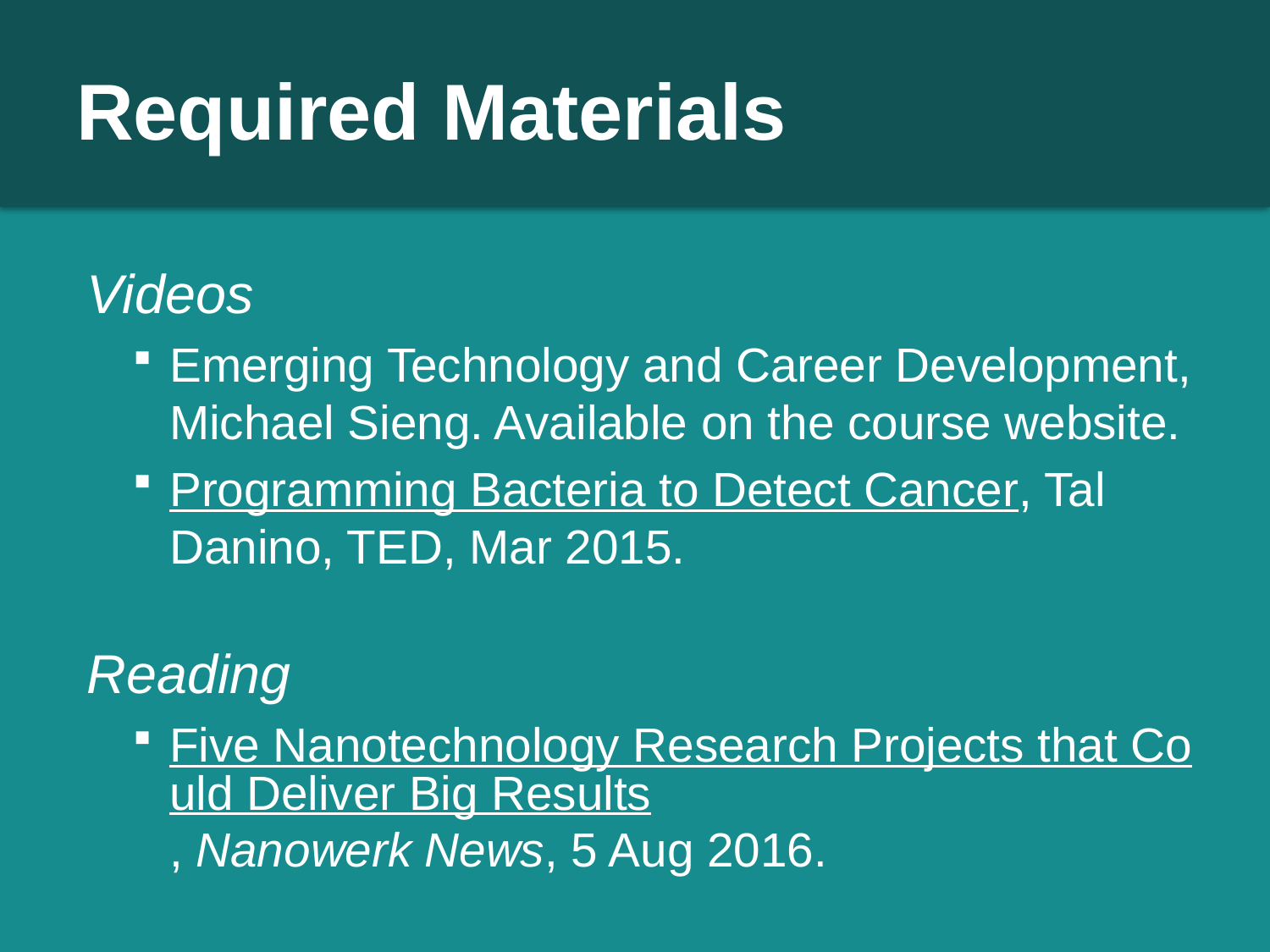

# Required Materials
Videos
Emerging Technology and Career Development, Michael Sieng. Available on the course website.
Programming Bacteria to Detect Cancer, Tal Danino, TED, Mar 2015.

Reading
Five Nanotechnology Research Projects that Could Deliver Big Results, Nanowerk News, 5 Aug 2016.